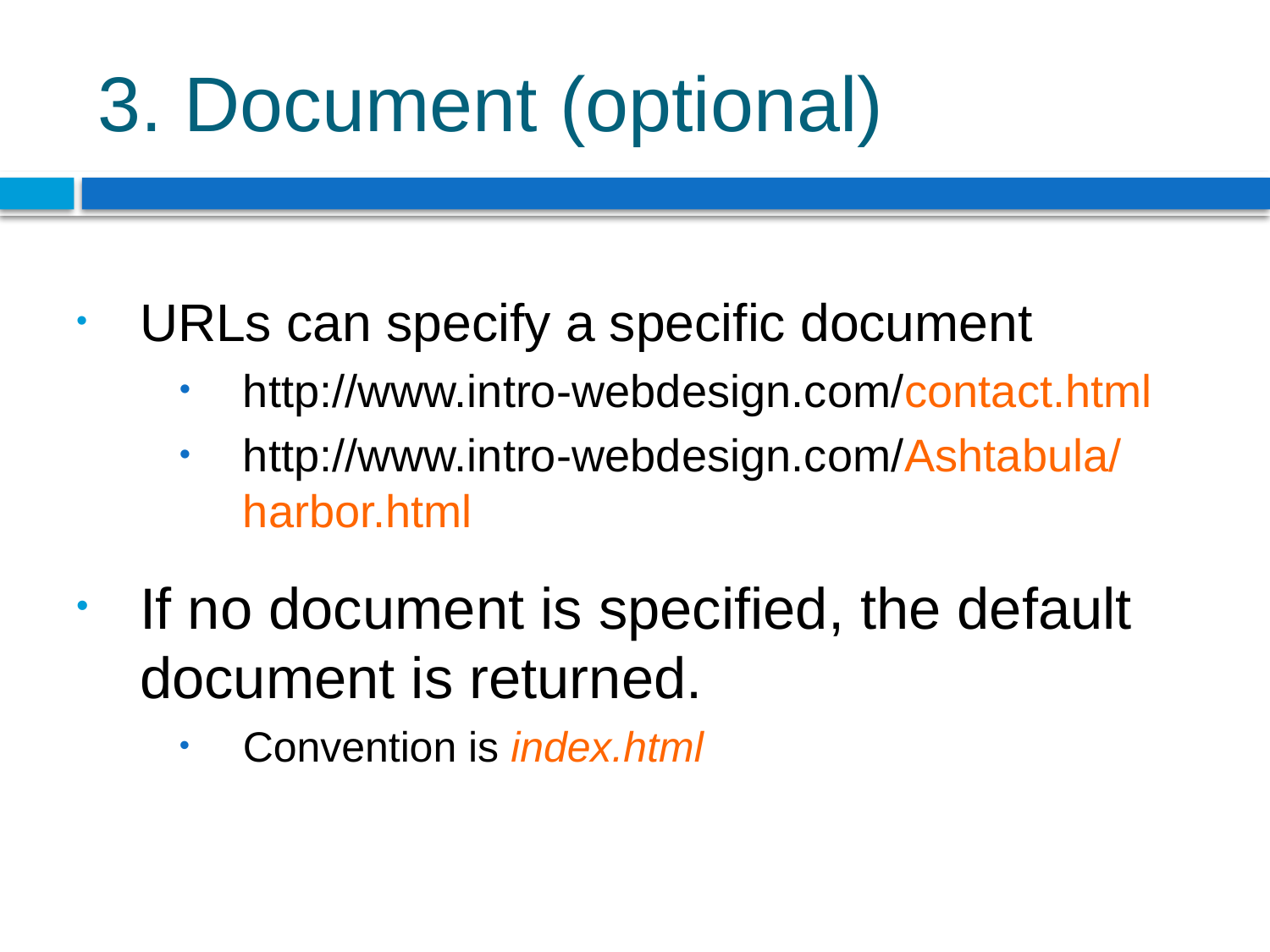

# 3. Document (optional)
URLs can specify a specific document
http://www.intro-webdesign.com/contact.html
http://www.intro-webdesign.com/Ashtabula/harbor.html
If no document is specified, the default document is returned.
Convention is index.html